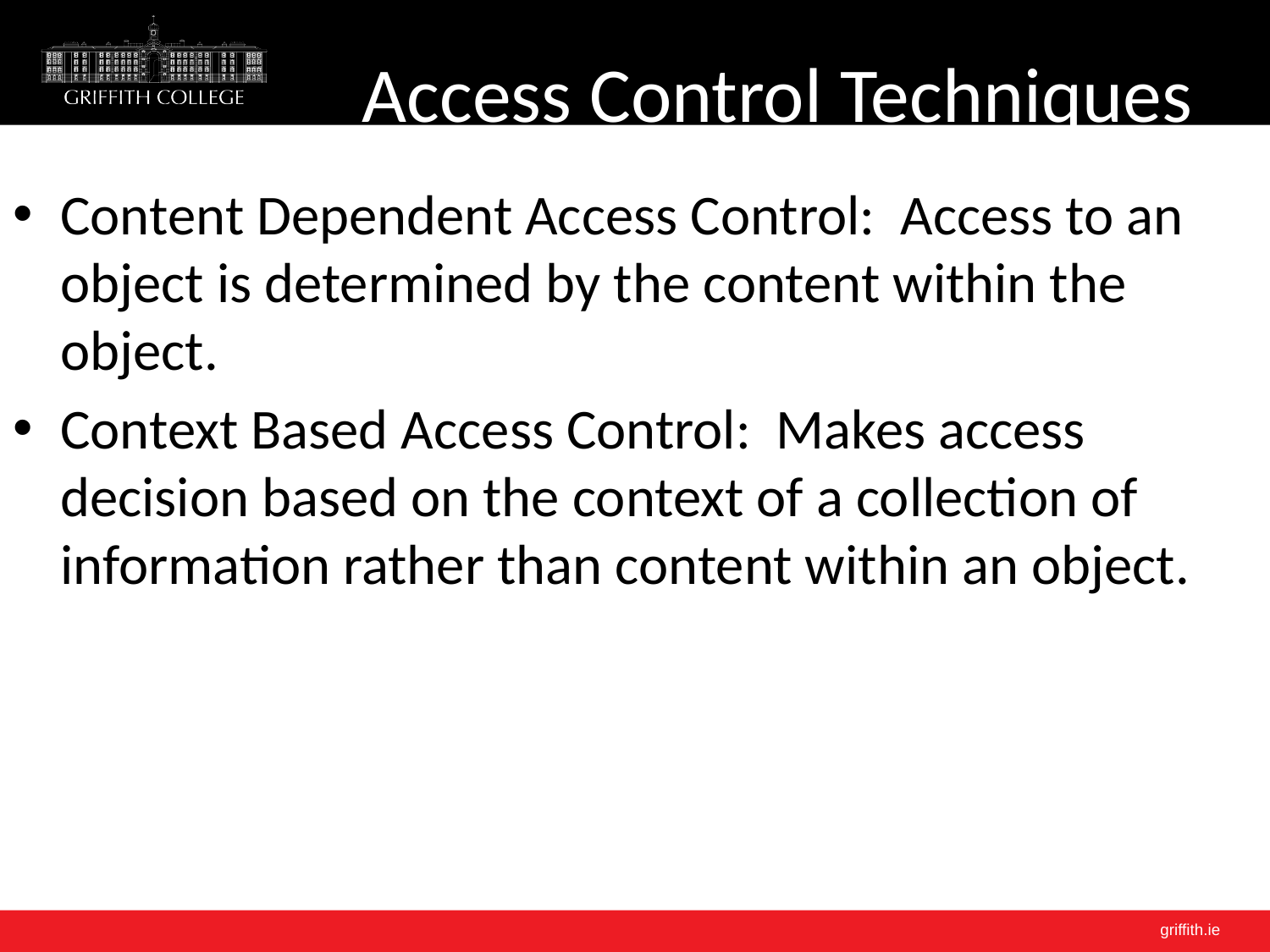

# Access Control Techniques
Content Dependent Access Control:  Access to an object is determined by the content within the object.
Context Based Access Control:  Makes access decision based on the context of a collection of information rather than content within an object.